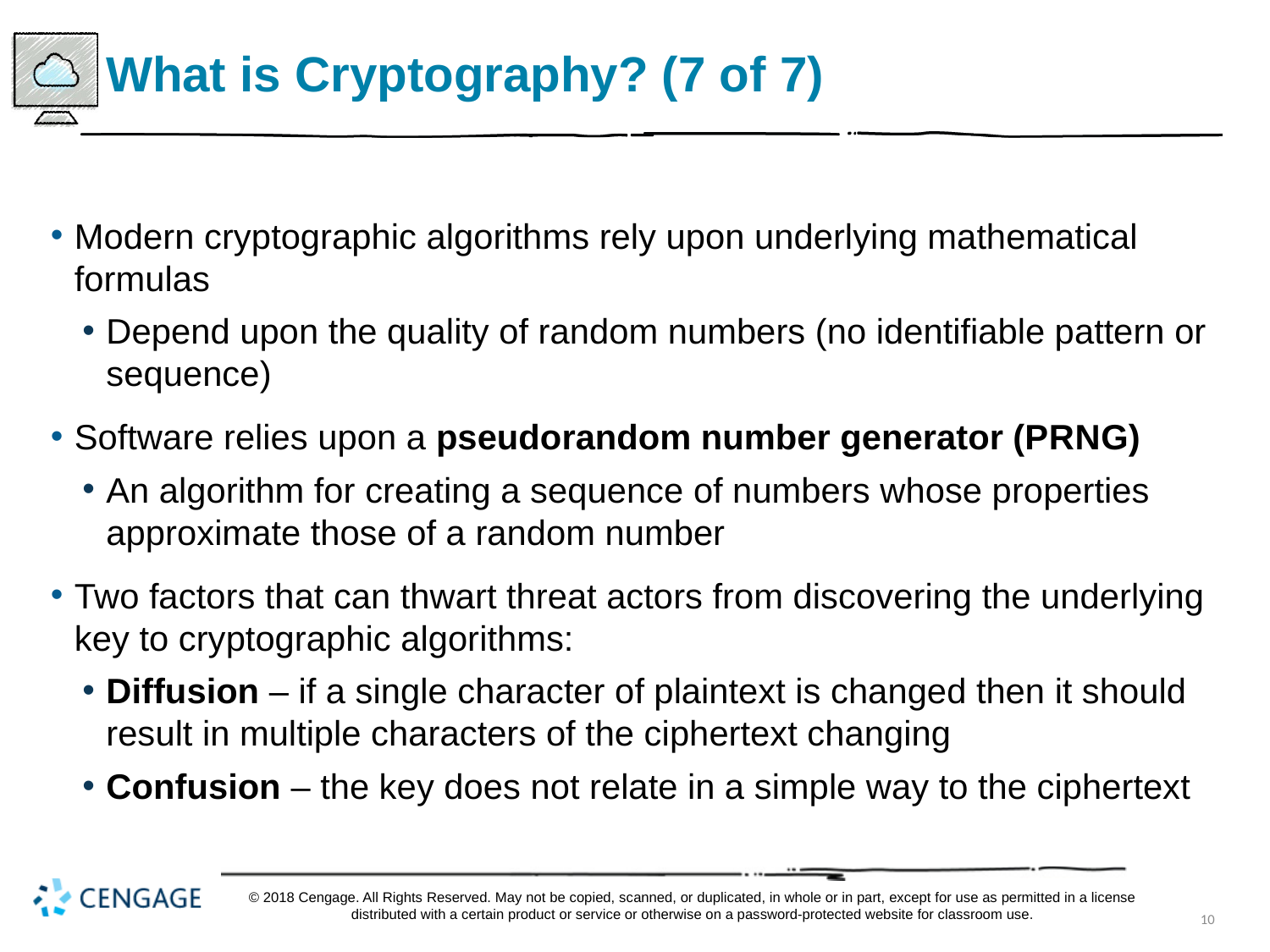

# What is Cryptography? (7 of 7)
Modern cryptographic algorithms rely upon underlying mathematical formulas
Depend upon the quality of random numbers (no identifiable pattern or sequence)
Software relies upon a pseudorandom number generator (P R N G)
An algorithm for creating a sequence of numbers whose properties approximate those of a random number
Two factors that can thwart threat actors from discovering the underlying key to cryptographic algorithms:
Diffusion – if a single character of plaintext is changed then it should result in multiple characters of the ciphertext changing
Confusion – the key does not relate in a simple way to the ciphertext
© 2018 Cengage. All Rights Reserved. May not be copied, scanned, or duplicated, in whole or in part, except for use as permitted in a license distributed with a certain product or service or otherwise on a password-protected website for classroom use.